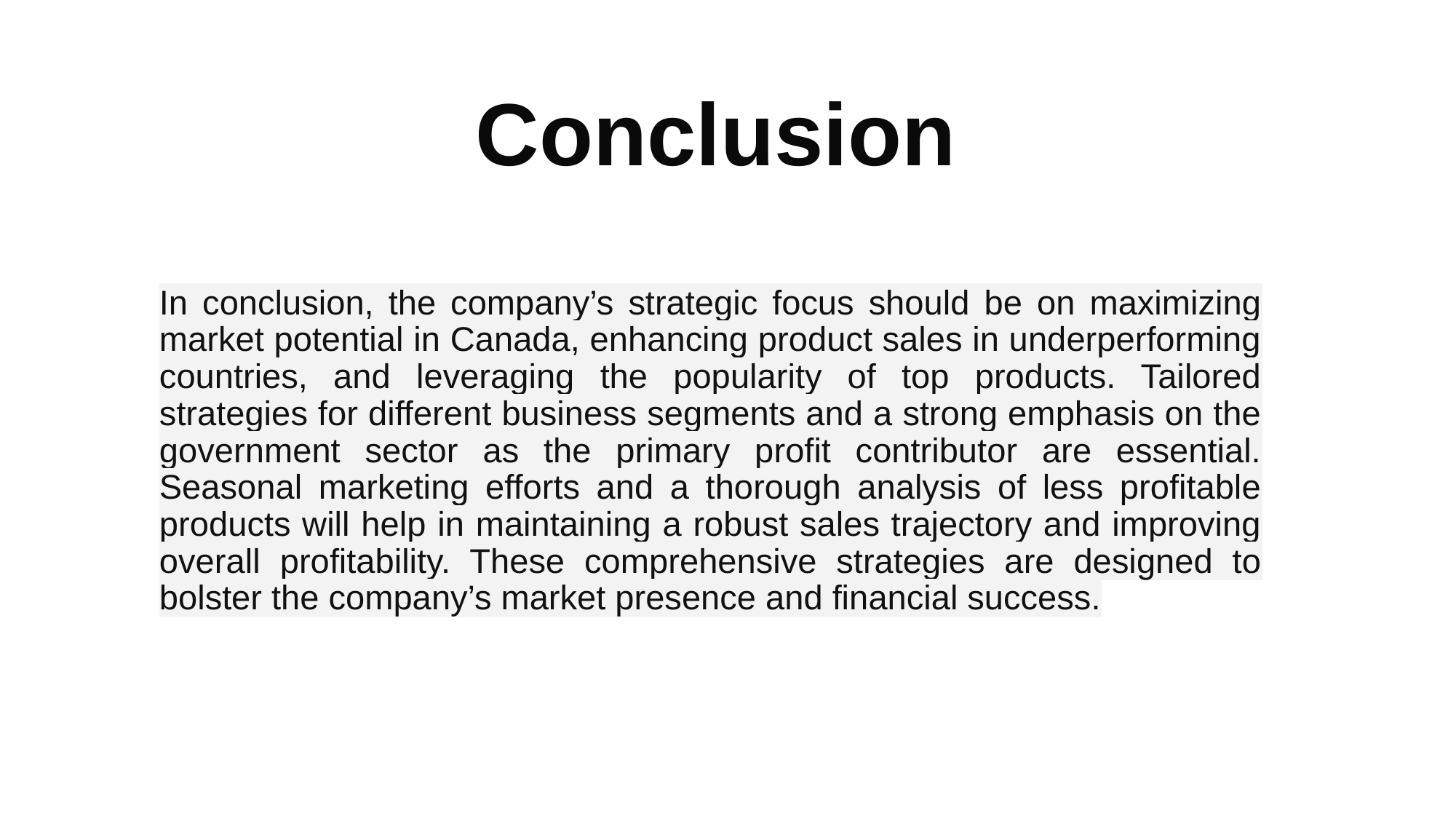

# Conclusion
In conclusion, the company’s strategic focus should be on maximizing market potential in Canada, enhancing product sales in underperforming countries, and leveraging the popularity of top products. Tailored strategies for different business segments and a strong emphasis on the government sector as the primary profit contributor are essential. Seasonal marketing efforts and a thorough analysis of less profitable products will help in maintaining a robust sales trajectory and improving overall profitability. These comprehensive strategies are designed to bolster the company’s market presence and financial success.